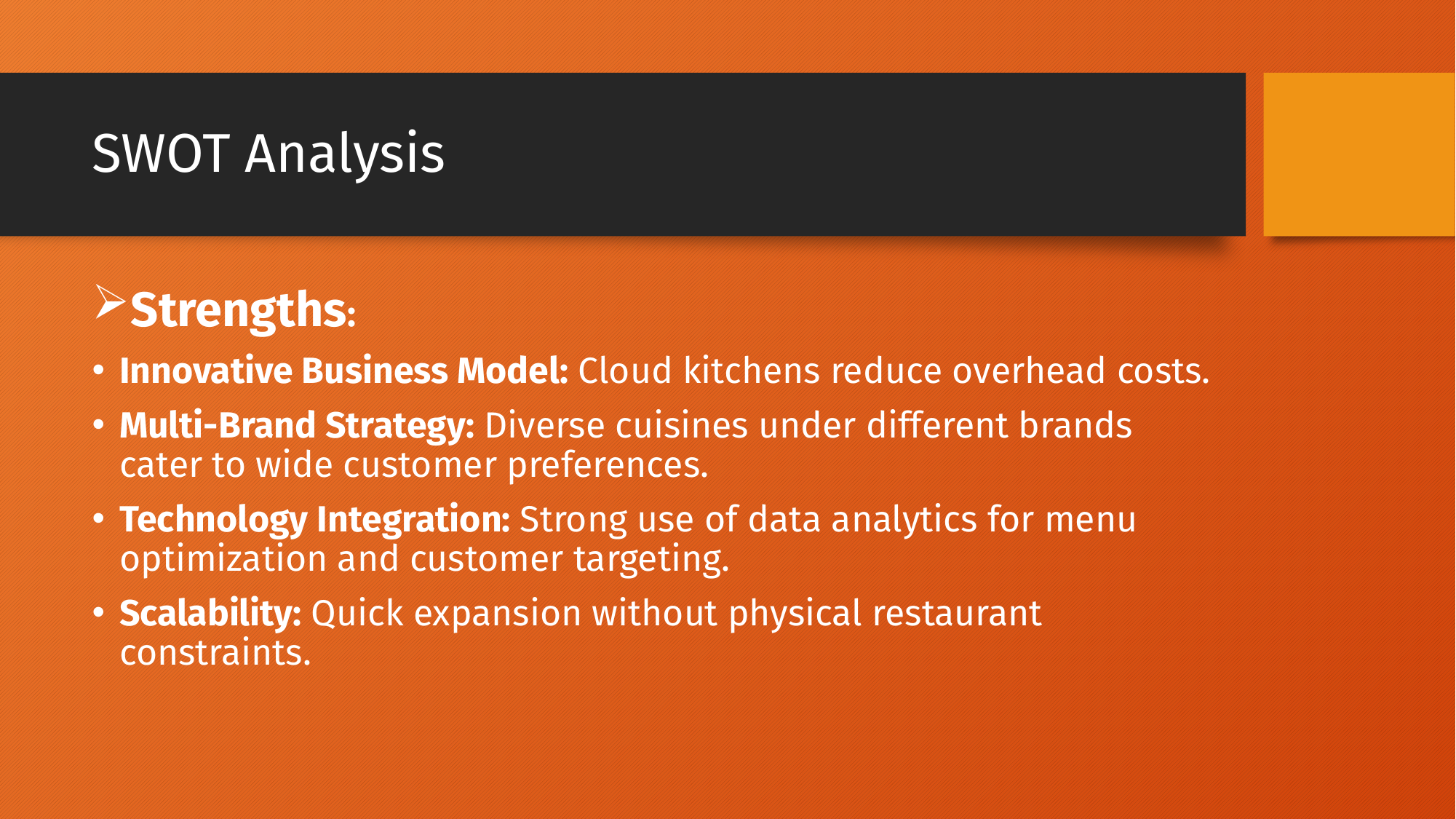

# SWOT Analysis
Strengths:
Innovative Business Model: Cloud kitchens reduce overhead costs.
Multi-Brand Strategy: Diverse cuisines under different brands cater to wide customer preferences.
Technology Integration: Strong use of data analytics for menu optimization and customer targeting.
Scalability: Quick expansion without physical restaurant constraints.